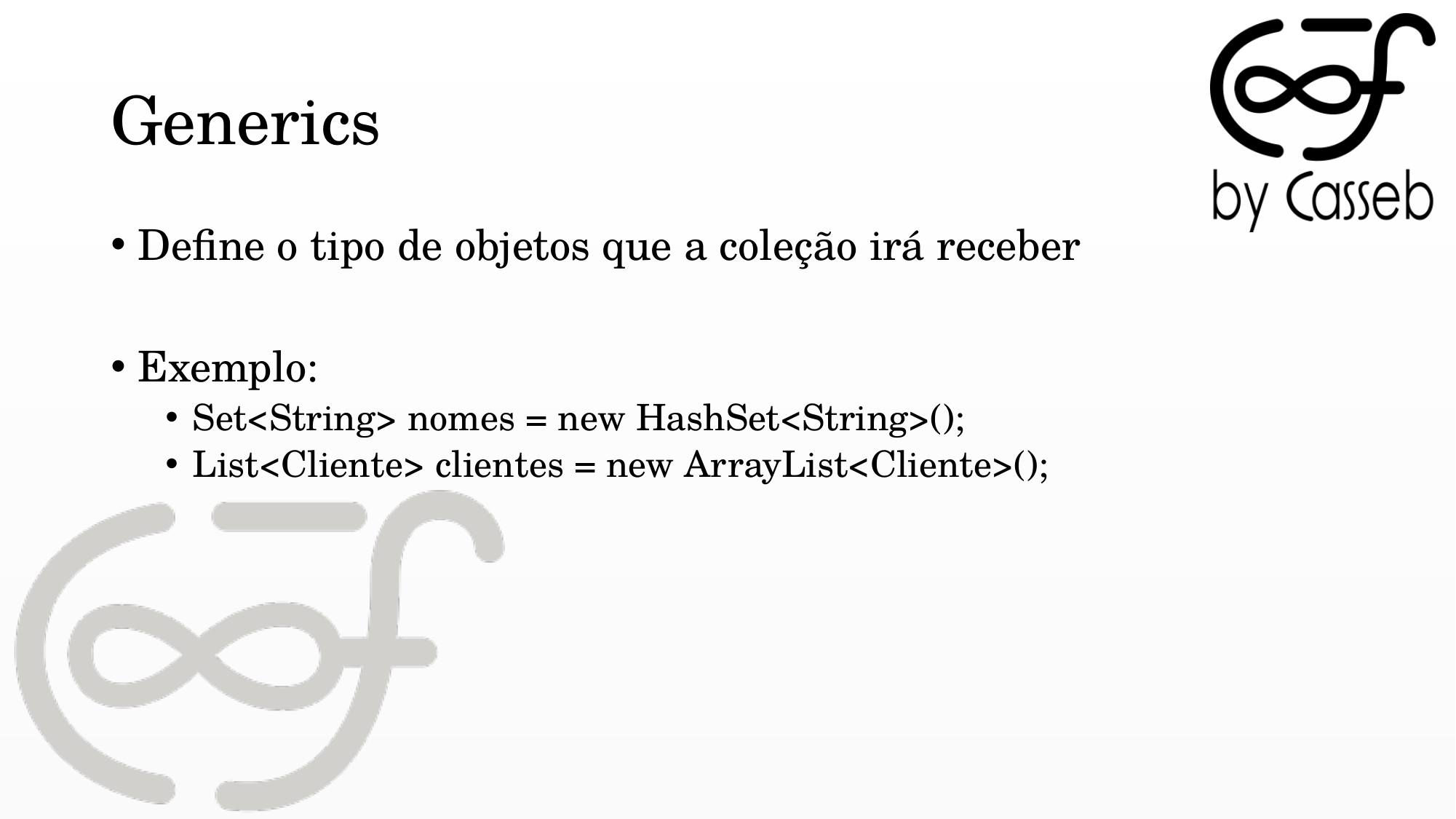

# Generics
Define o tipo de objetos que a coleção irá receber

Exemplo:
Set<String> nomes = new HashSet<String>();
List<Cliente> clientes = new ArrayList<Cliente>();